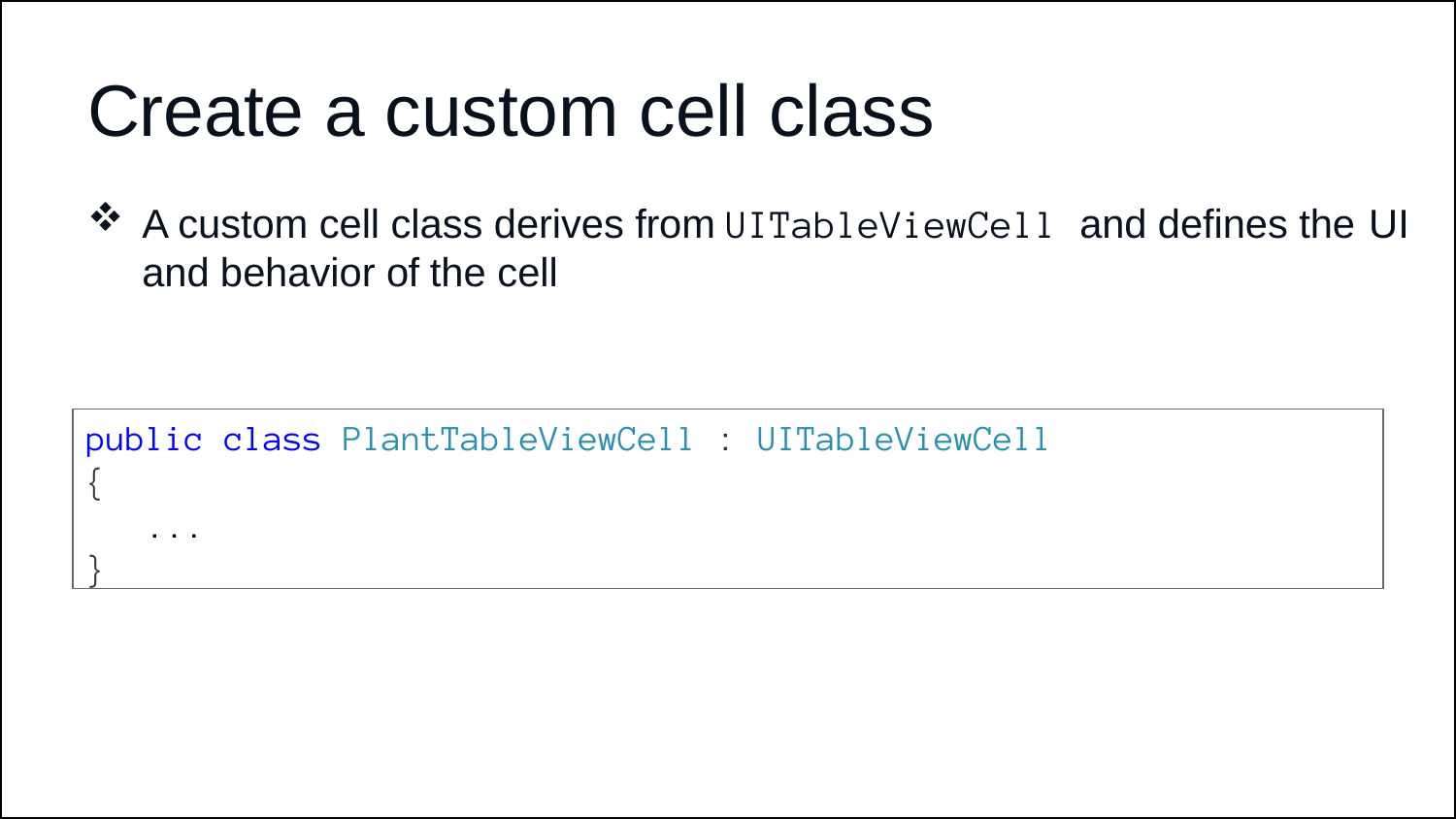

# Create a custom cell class
A custom cell class derives from UITableViewCell and defines the UI
and behavior of the cell
public class PlantTableViewCell : UITableViewCell
{
...
}